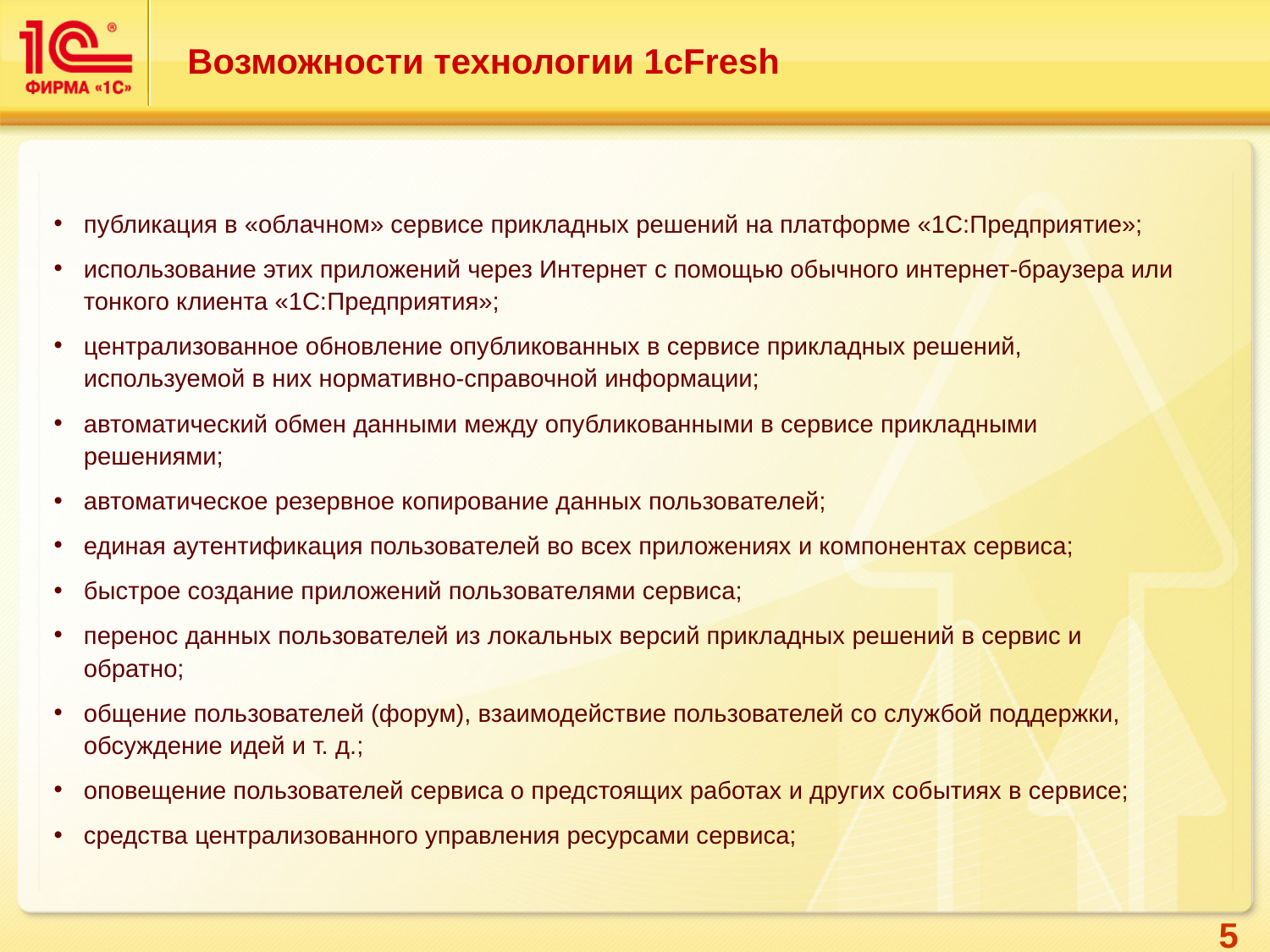

# Возможности технологии 1cFresh
публикация в «облачном» сервисе прикладных решений на платформе «1С:Предприятие»;
использование этих приложений через Интернет с помощью обычного интернет-браузера или тонкого клиента «1С:Предприятия»;
централизованное обновление опубликованных в сервисе прикладных решений, используемой в них нормативно-справочной информации;
автоматический обмен данными между опубликованными в сервисе прикладными решениями;
автоматическое резервное копирование данных пользователей;
единая аутентификация пользователей во всех приложениях и компонентах сервиса;
быстрое создание приложений пользователями сервиса;
перенос данных пользователей из локальных версий прикладных решений в сервис и обратно;
общение пользователей (форум), взаимодействие пользователей со службой поддержки, обсуждение идей и т. д.;
оповещение пользователей сервиса о предстоящих работах и других событиях в сервисе;
средства централизованного управления ресурсами сервиса;